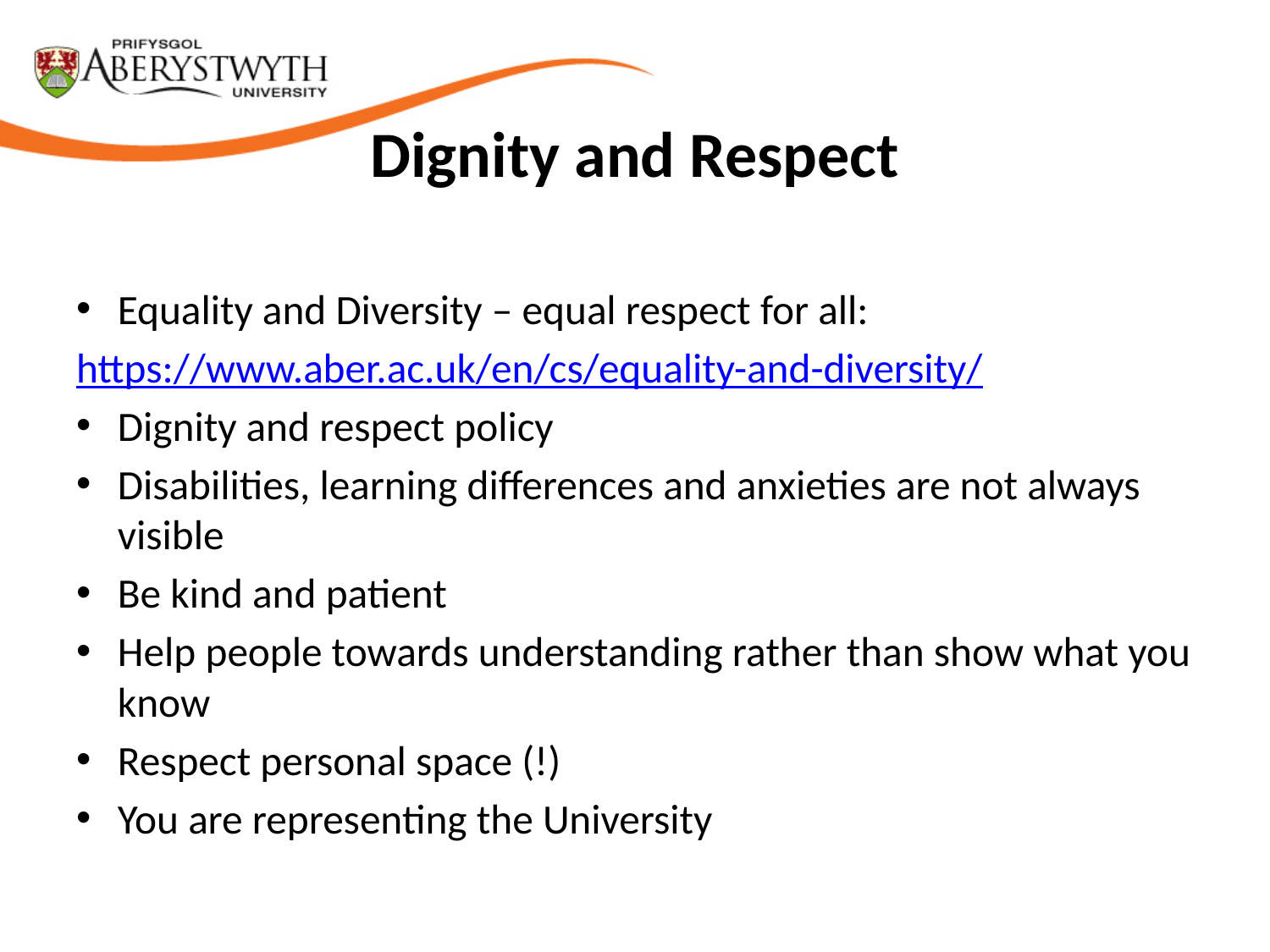

# Dignity and Respect
Equality and Diversity – equal respect for all:
https://www.aber.ac.uk/en/cs/equality-and-diversity/
Dignity and respect policy
Disabilities, learning differences and anxieties are not always visible
Be kind and patient
Help people towards understanding rather than show what you know
Respect personal space (!)
You are representing the University